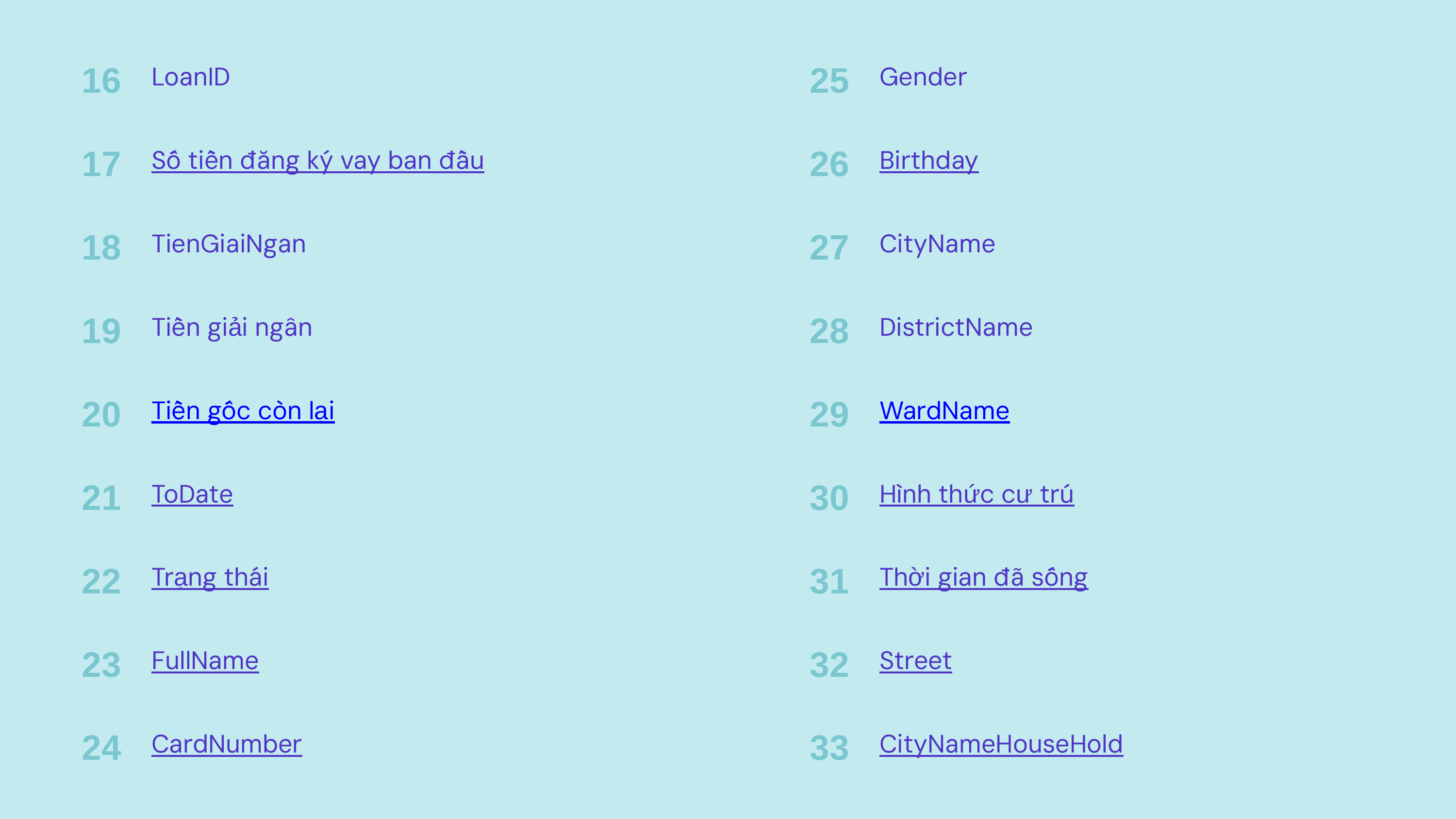

| 16 | LoanID |
| --- | --- |
| 17 | Số tiền đăng ký vay ban đầu |
| 18 | TienGiaiNgan |
| 19 | Tiền giải ngân |
| 20 | Tiền gốc còn lại |
| 21 | ToDate |
| 22 | Trạng thái |
| 23 | FullName |
| 24 | CardNumber |
| 25 | Gender |
| --- | --- |
| 26 | Birthday |
| 27 | CityName |
| 28 | DistrictName |
| 29 | WardName |
| 30 | Hình thức cư trú |
| 31 | Thời gian đã sống |
| 32 | Street |
| 33 | CityNameHouseHold |